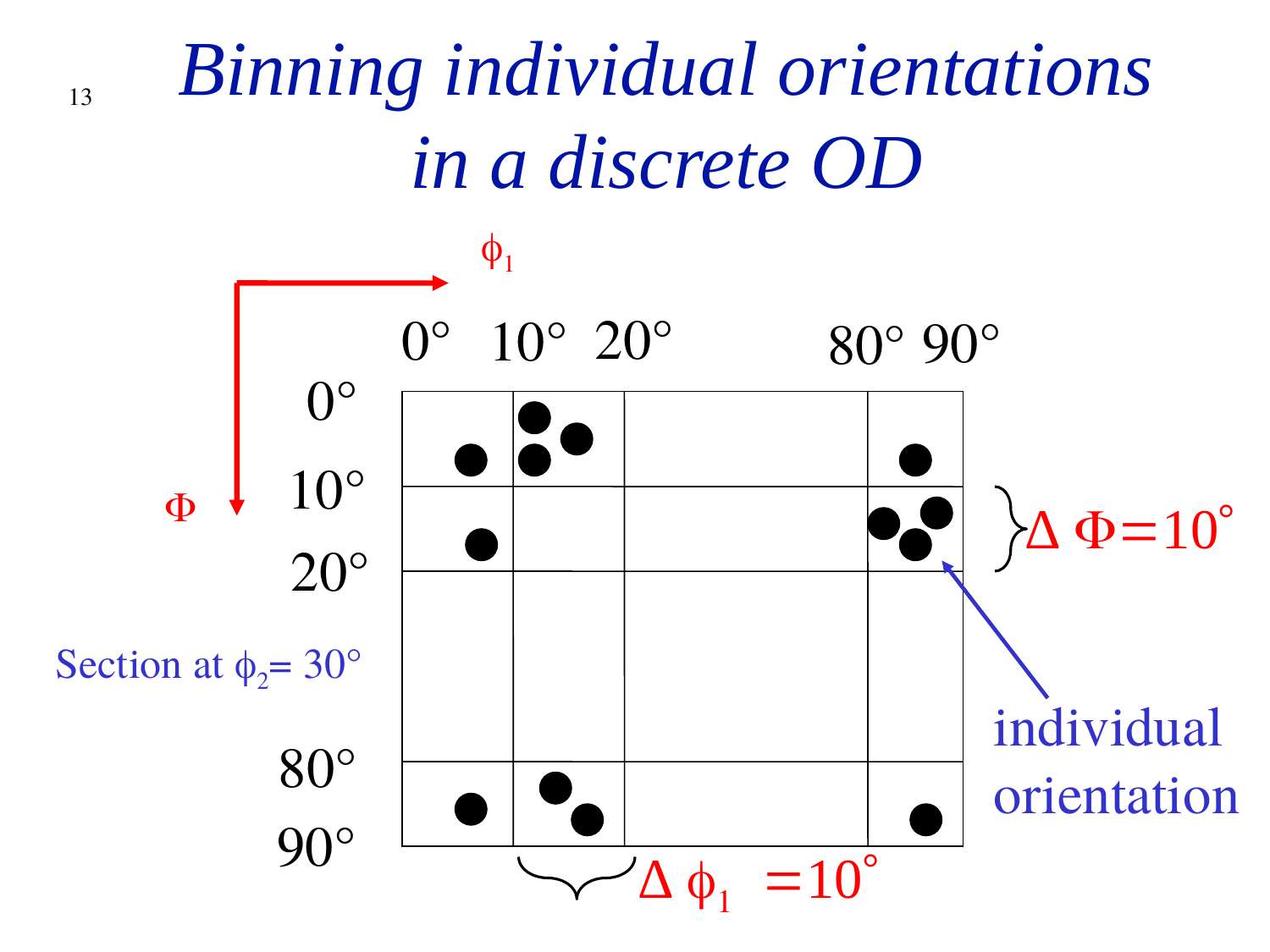

# Binning individual orientations in a discrete OD
13
φ1

20°
0°
10°
90°
80°
0°

10°
Φ

∆ Φ=10°

20°

Section at φ2= 30°
individual
orientation
80°

90°

∆ φ1 =10°